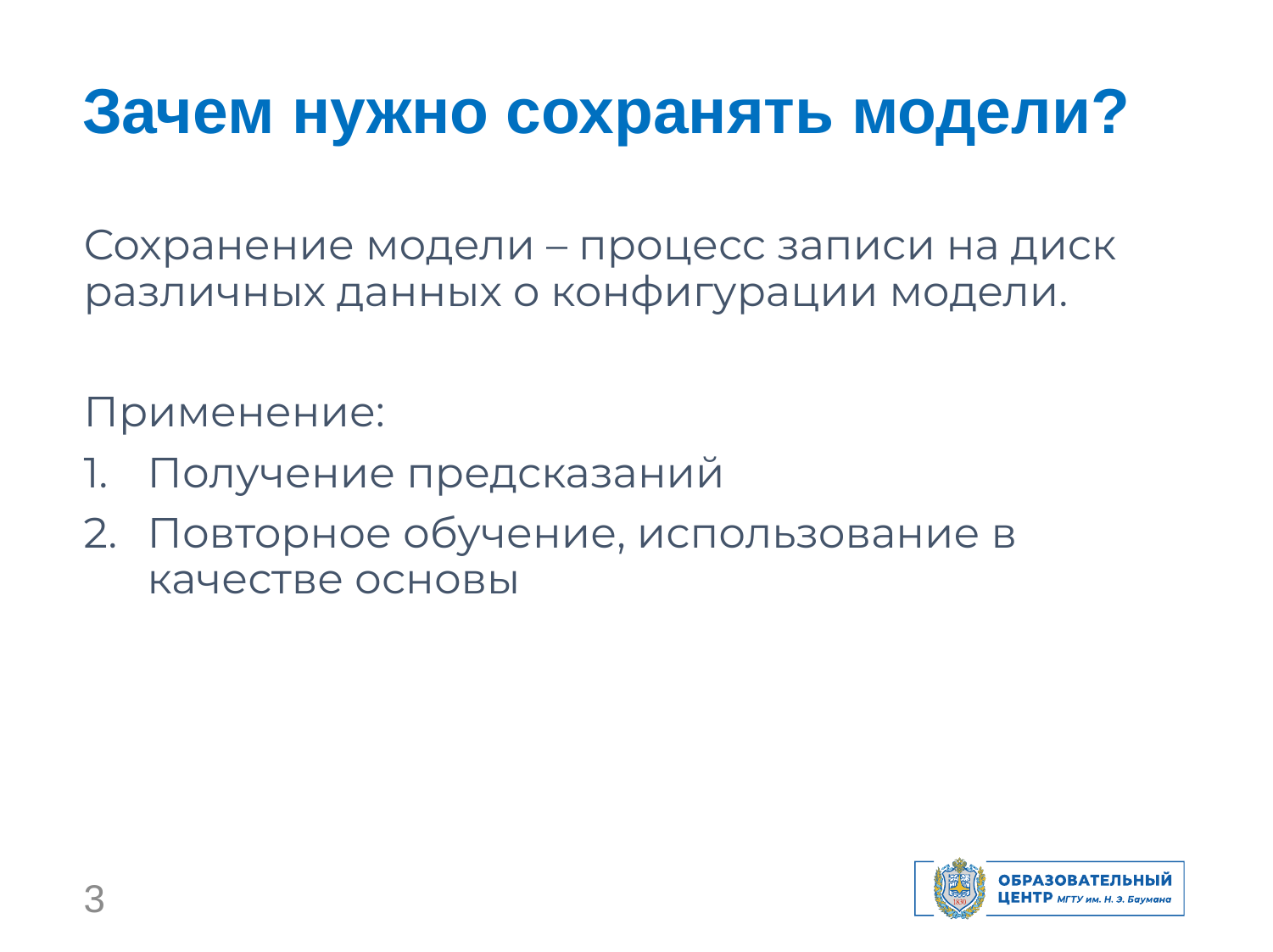

Зачем нужно сохранять модели?
Сохранение модели – процесс записи на диск различных данных о конфигурации модели.

Применение:
Получение предсказаний
Повторное обучение, использование в качестве основы
3